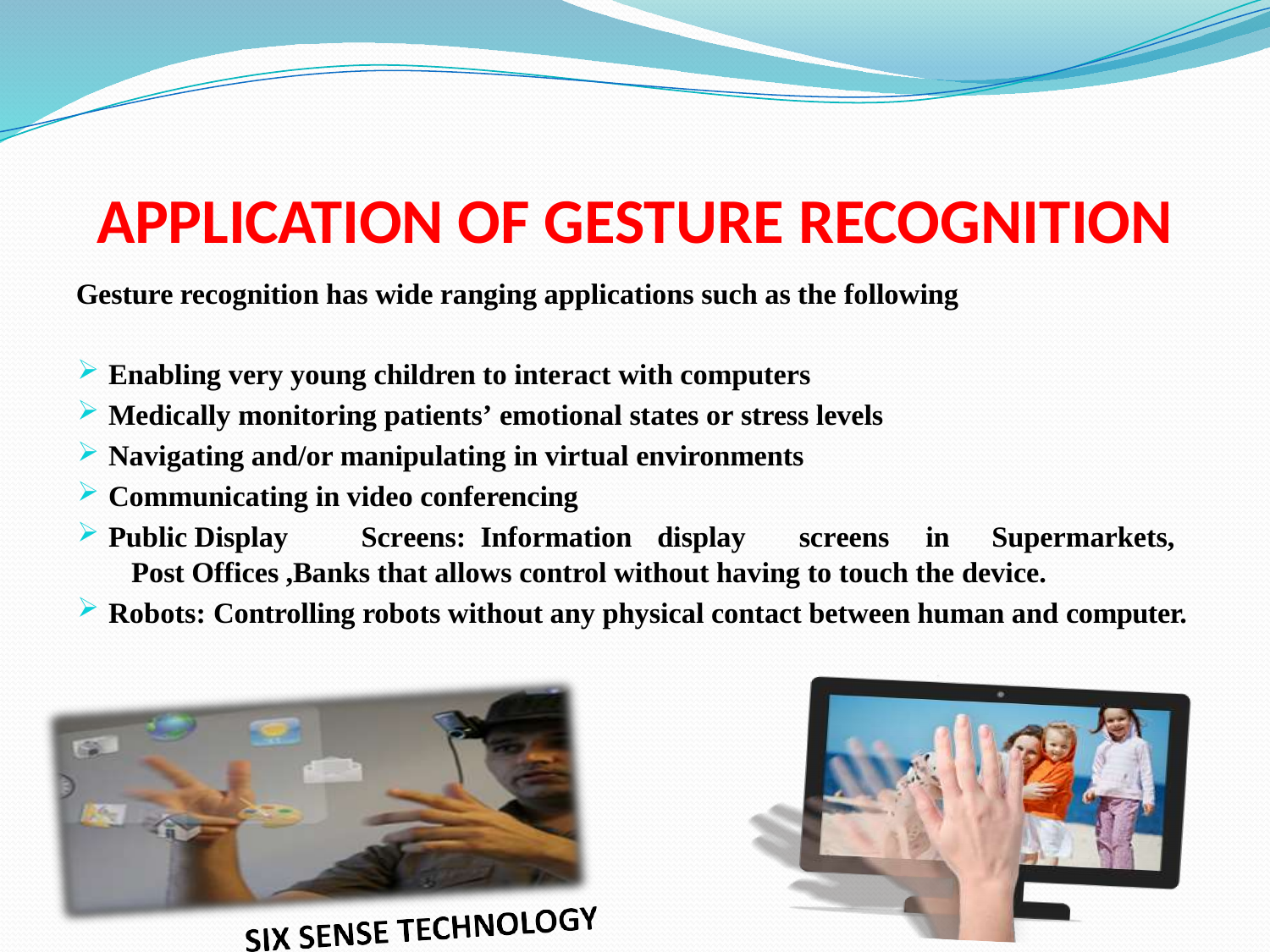

# APPLICATION OF GESTURE RECOGNITION
Gesture recognition has wide ranging applications such as the following

Enabling very young children to interact with computers
Medically monitoring patients’ emotional states or stress levels
Navigating and/or manipulating in virtual environments
Communicating in video conferencing
Public Display	Screens:	Information	display	screens	in	Supermarkets,	Post Offices ,Banks that allows control without having to touch the device.
Robots: Controlling robots without any physical contact between human and computer.